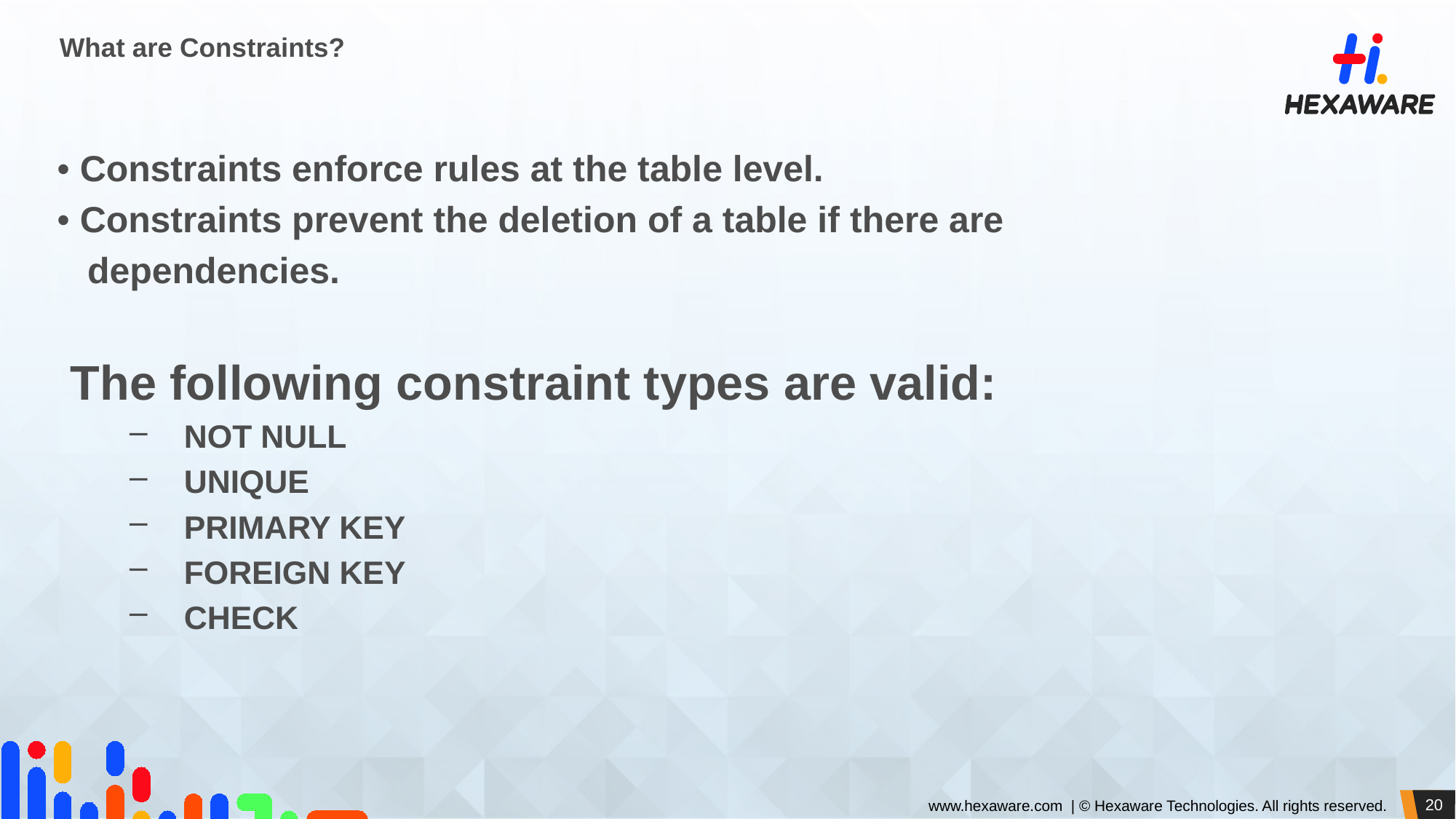

# What are Constraints?
• Constraints enforce rules at the table level.
• Constraints prevent the deletion of a table if there are
   dependencies.

 The following constraint types are valid:
 NOT NULL
 UNIQUE
 PRIMARY KEY
 FOREIGN KEY
 CHECK